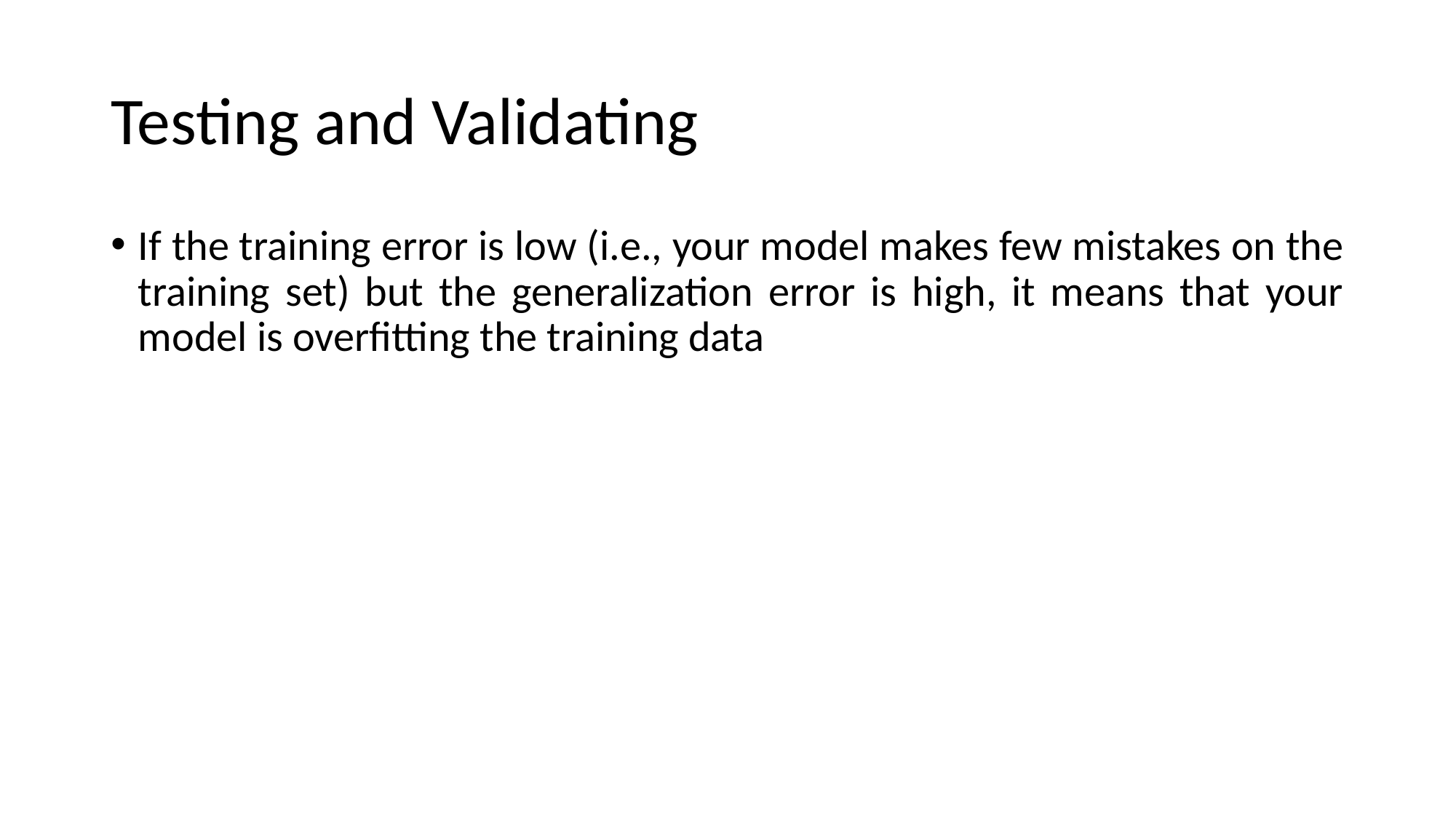

# Testing and Validating
If the training error is low (i.e., your model makes few mistakes on the training set) but the generalization error is high, it means that your model is overfitting the training data